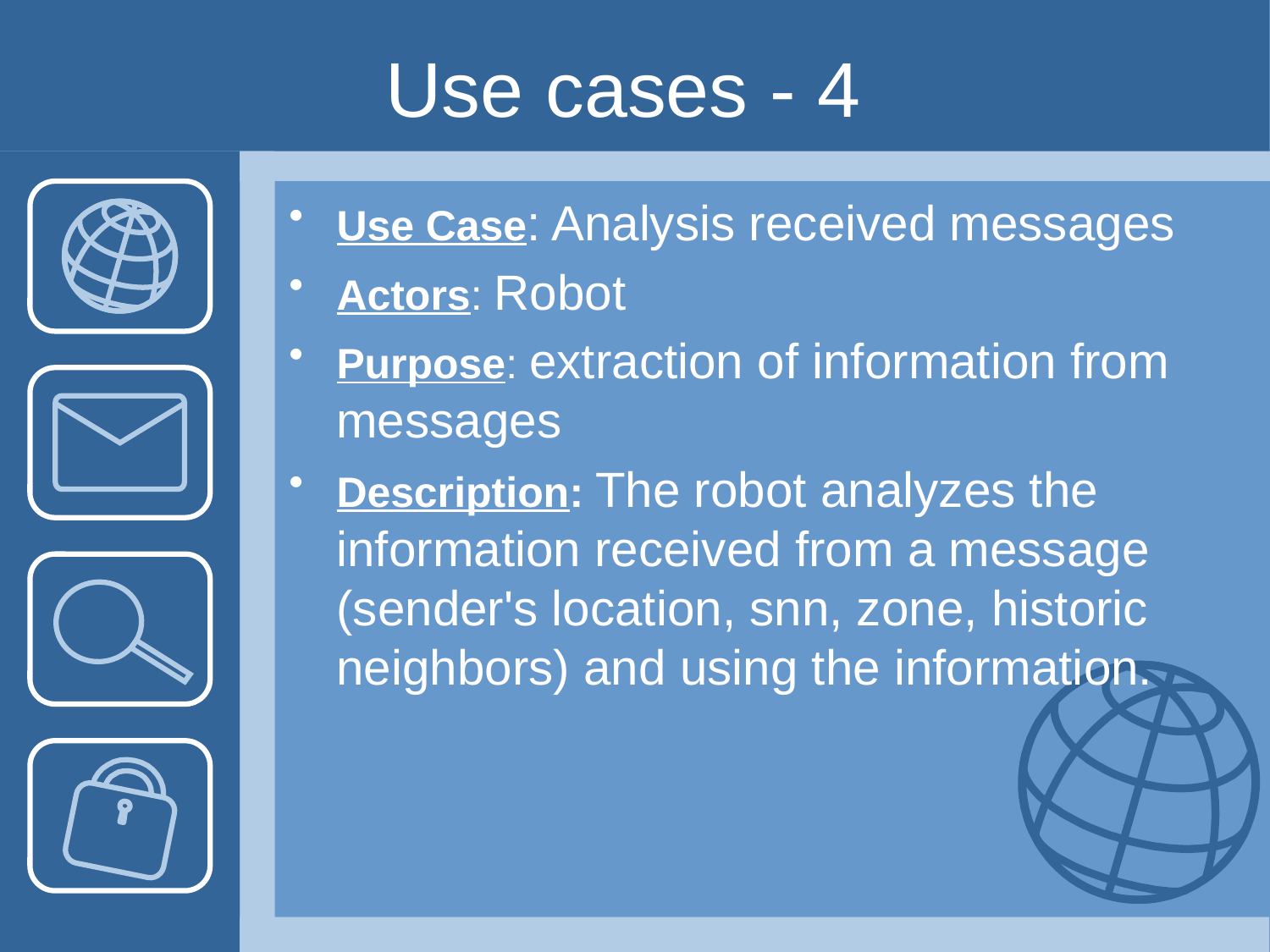

# Use cases - 4
Use Case: Analysis received messages
Actors: Robot
Purpose: extraction of information from messages
Description: The robot analyzes the information received from a message (sender's location, snn, zone, historic neighbors) and using the information.